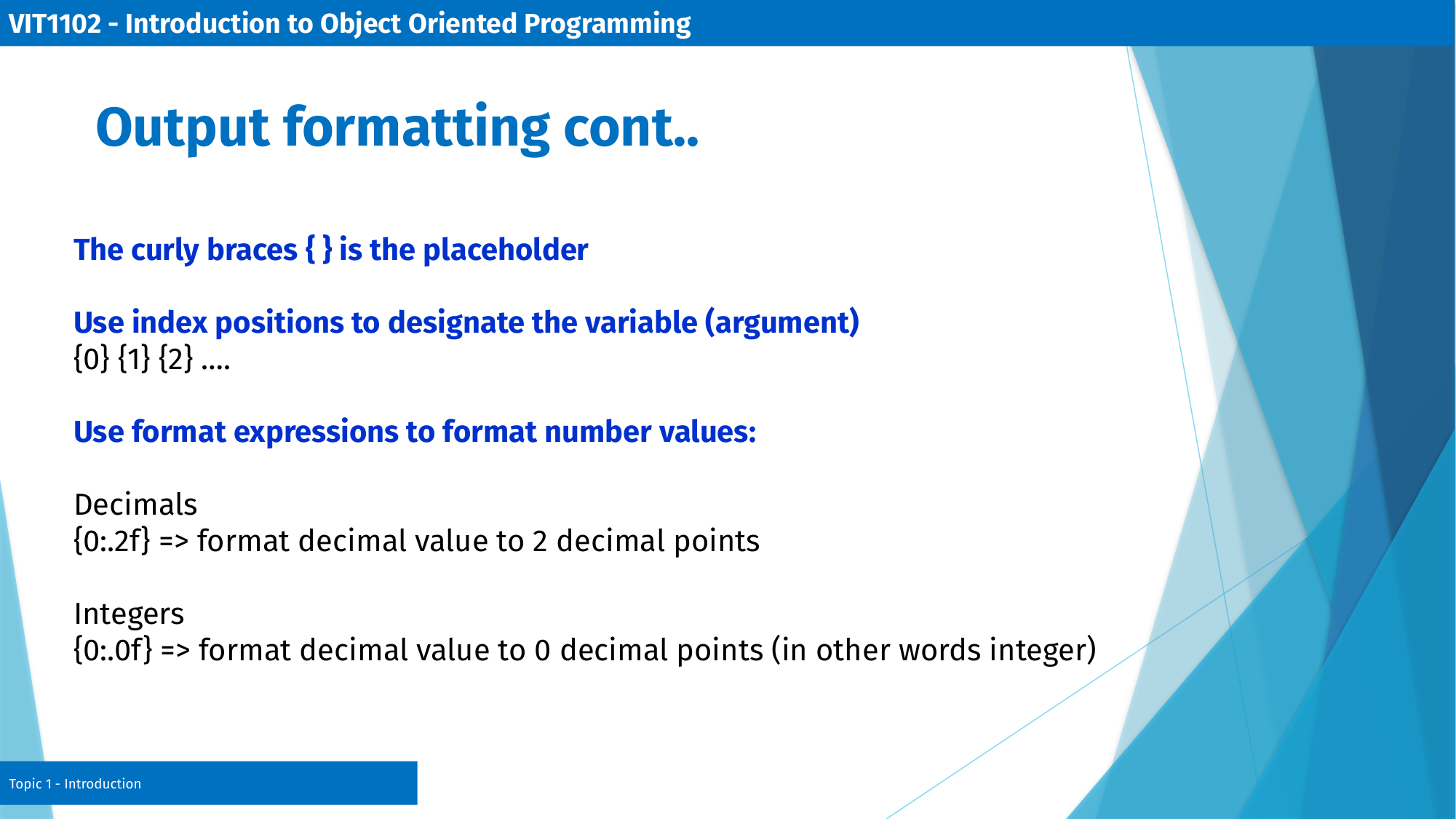

# VIT1102 - Introduction to Object Oriented Programming
Output formatting cont..

The curly braces { } is the placeholder

Use index positions to designate the variable (argument)
{0} {1} {2} ….

Use format expressions to format number values:

Decimals
{0:.2f} => format decimal value to 2 decimal points

Integers
{0:.0f} => format decimal value to 0 decimal points (in other words integer)
Topic 1 - Introduction